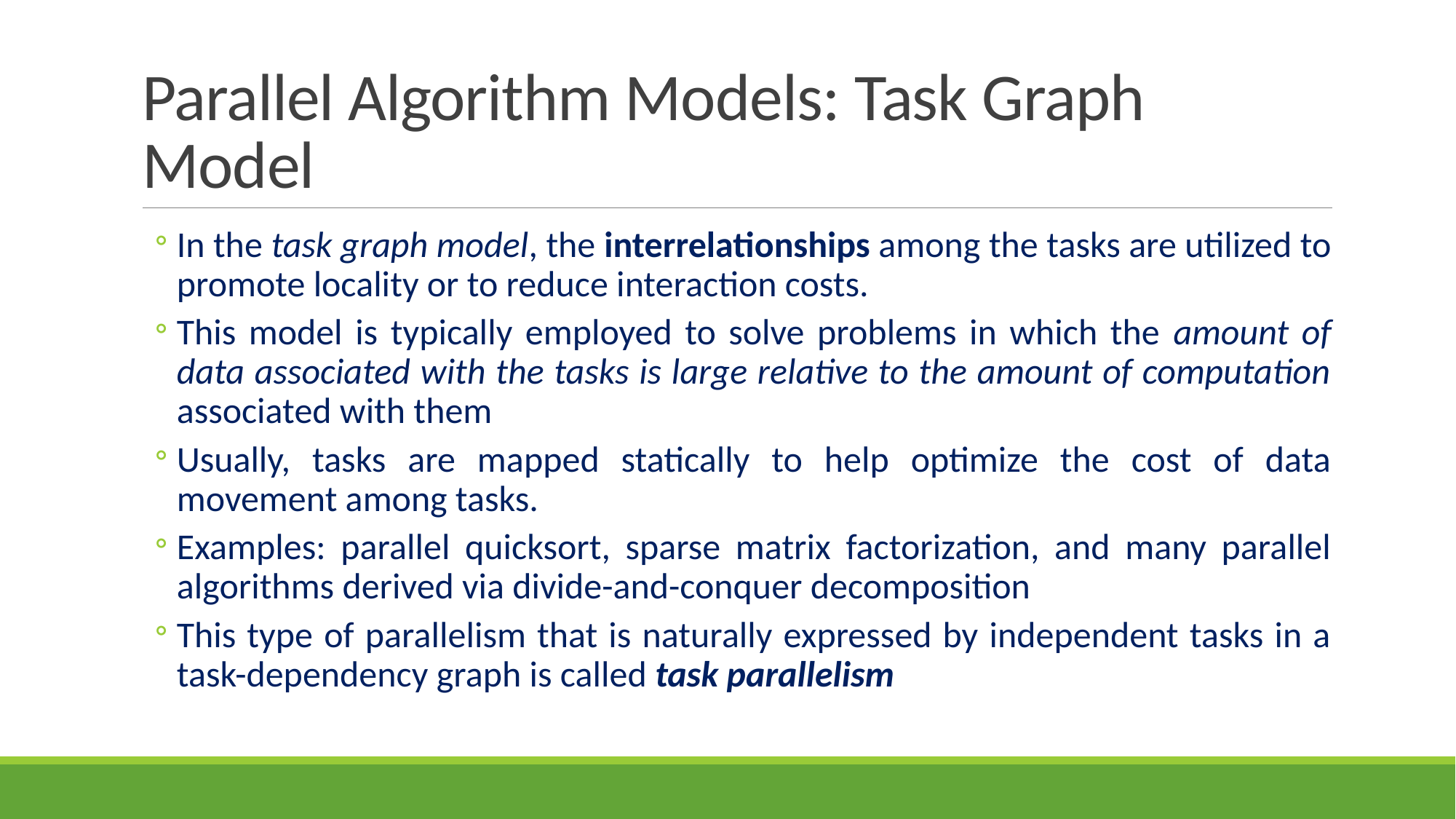

# Parallel Algorithm Models: Task Graph Model
In the task graph model, the interrelationships among the tasks are utilized to promote locality or to reduce interaction costs.
This model is typically employed to solve problems in which the amount of data associated with the tasks is large relative to the amount of computation associated with them
Usually, tasks are mapped statically to help optimize the cost of data movement among tasks.
Examples: parallel quicksort, sparse matrix factorization, and many parallel algorithms derived via divide-and-conquer decomposition
This type of parallelism that is naturally expressed by independent tasks in a task-dependency graph is called task parallelism